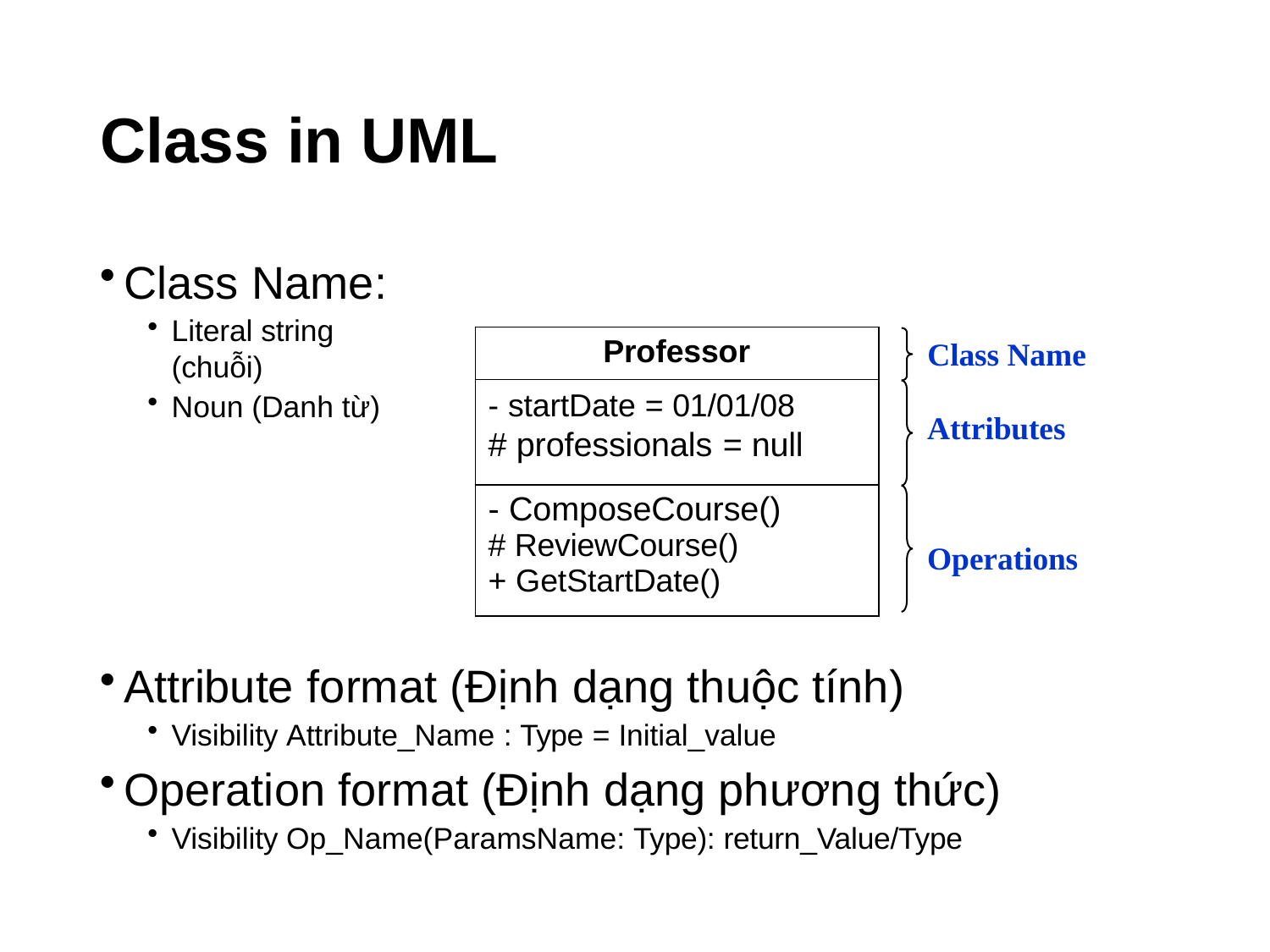

# Class in UML
Class Name:
Literal string (chuỗi)
Noun (Danh từ)
| Professor |
| --- |
| - startDate = 01/01/08 # professionals = null |
| - ComposeCourse() # ReviewCourse() + GetStartDate() |

Class Name
Attributes

Operations

Attribute format (Định dạng thuộc tính)
Visibility Attribute_Name : Type = Initial_value
Operation format (Định dạng phương thức)
Visibility Op_Name(ParamsName: Type): return_Value/Type